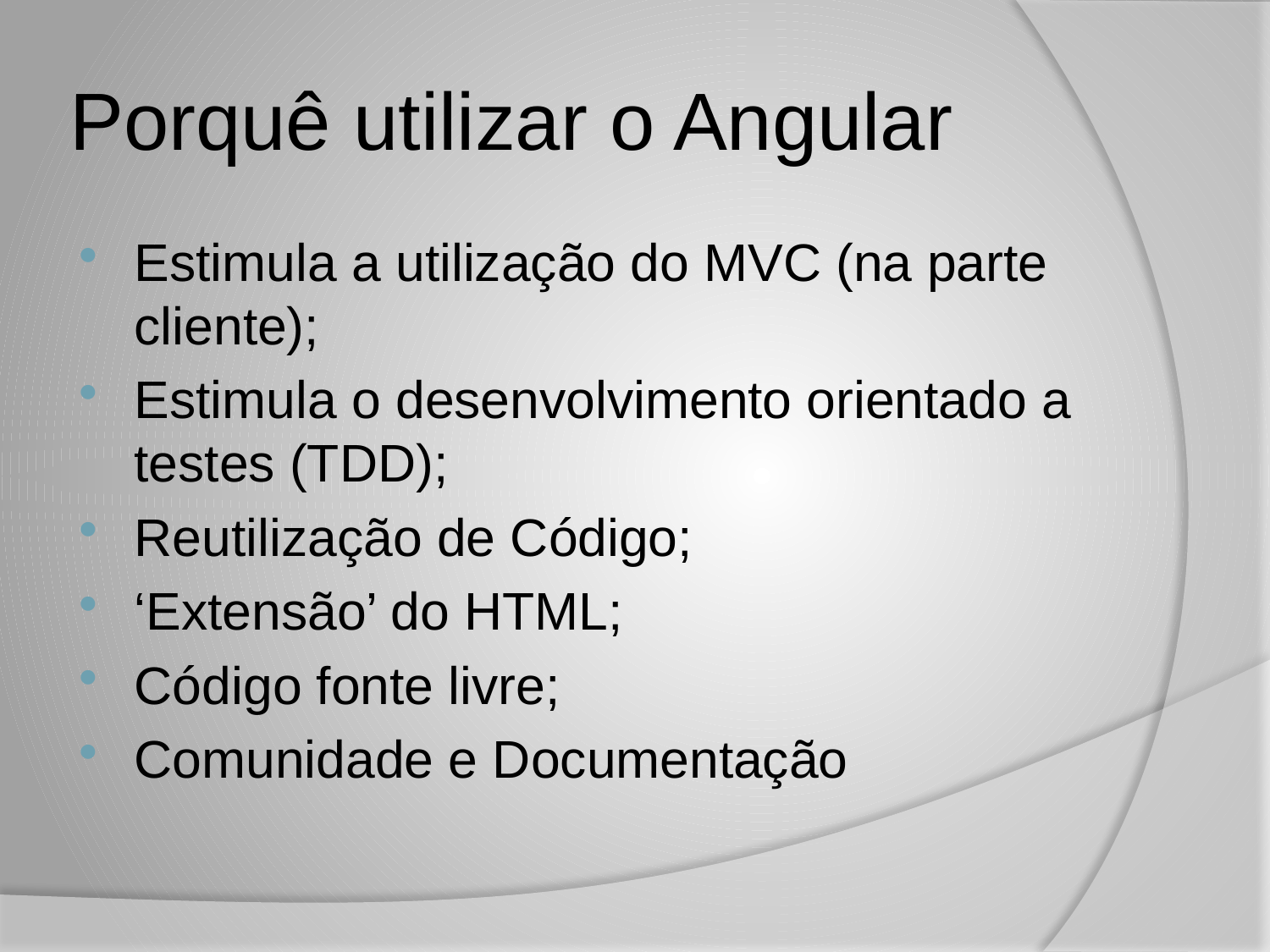

# Porquê utilizar o Angular
Estimula a utilização do MVC (na parte cliente);
Estimula o desenvolvimento orientado a testes (TDD);
Reutilização de Código;
‘Extensão’ do HTML;
Código fonte livre;
Comunidade e Documentação